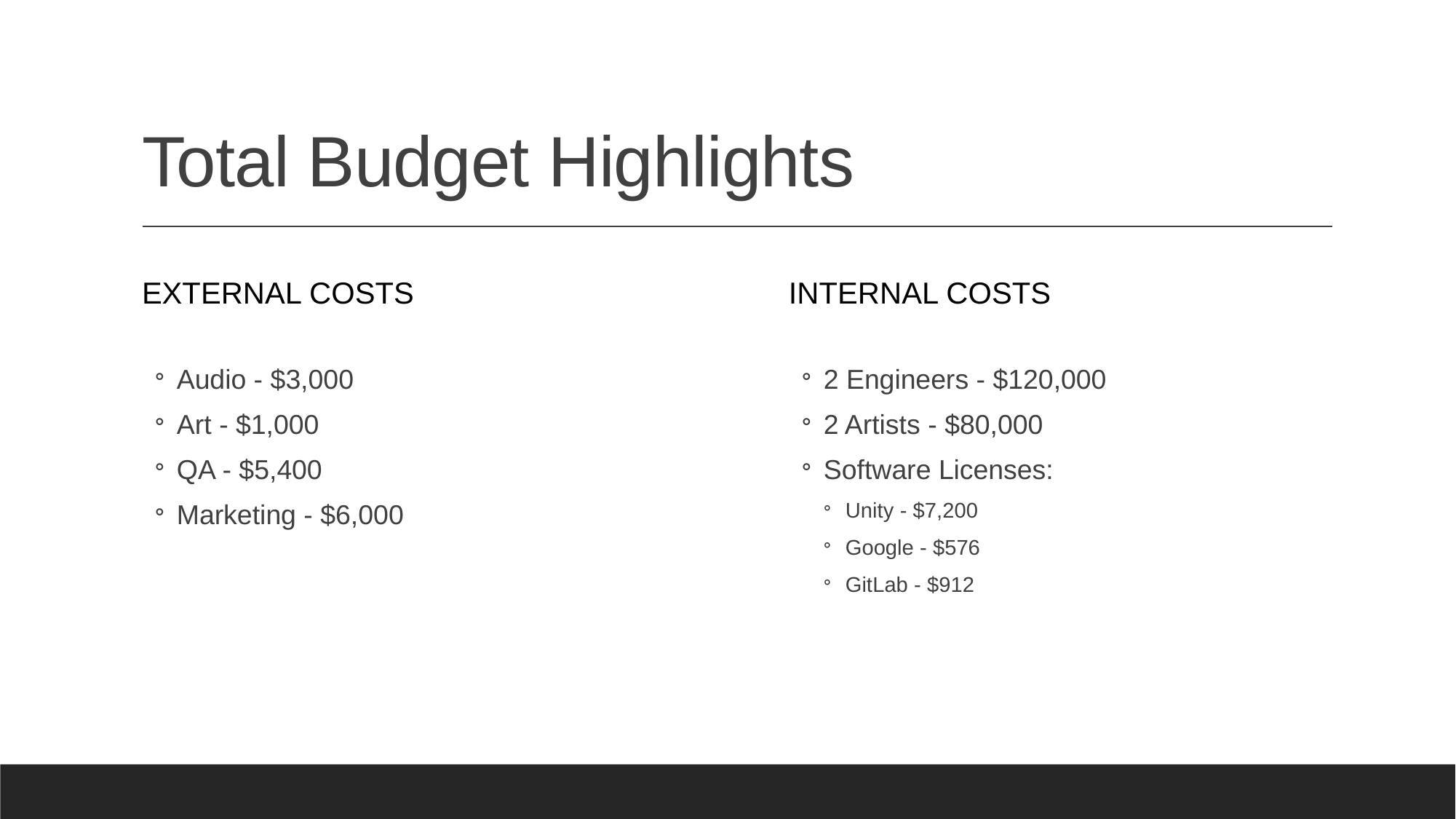

# Total Budget Highlights
External Costs
Internal Costs
2 Engineers - $120,000
2 Artists - $80,000
Software Licenses:
Unity - $7,200
Google - $576
GitLab - $912
Audio - $3,000
Art - $1,000
QA - $5,400
Marketing - $6,000